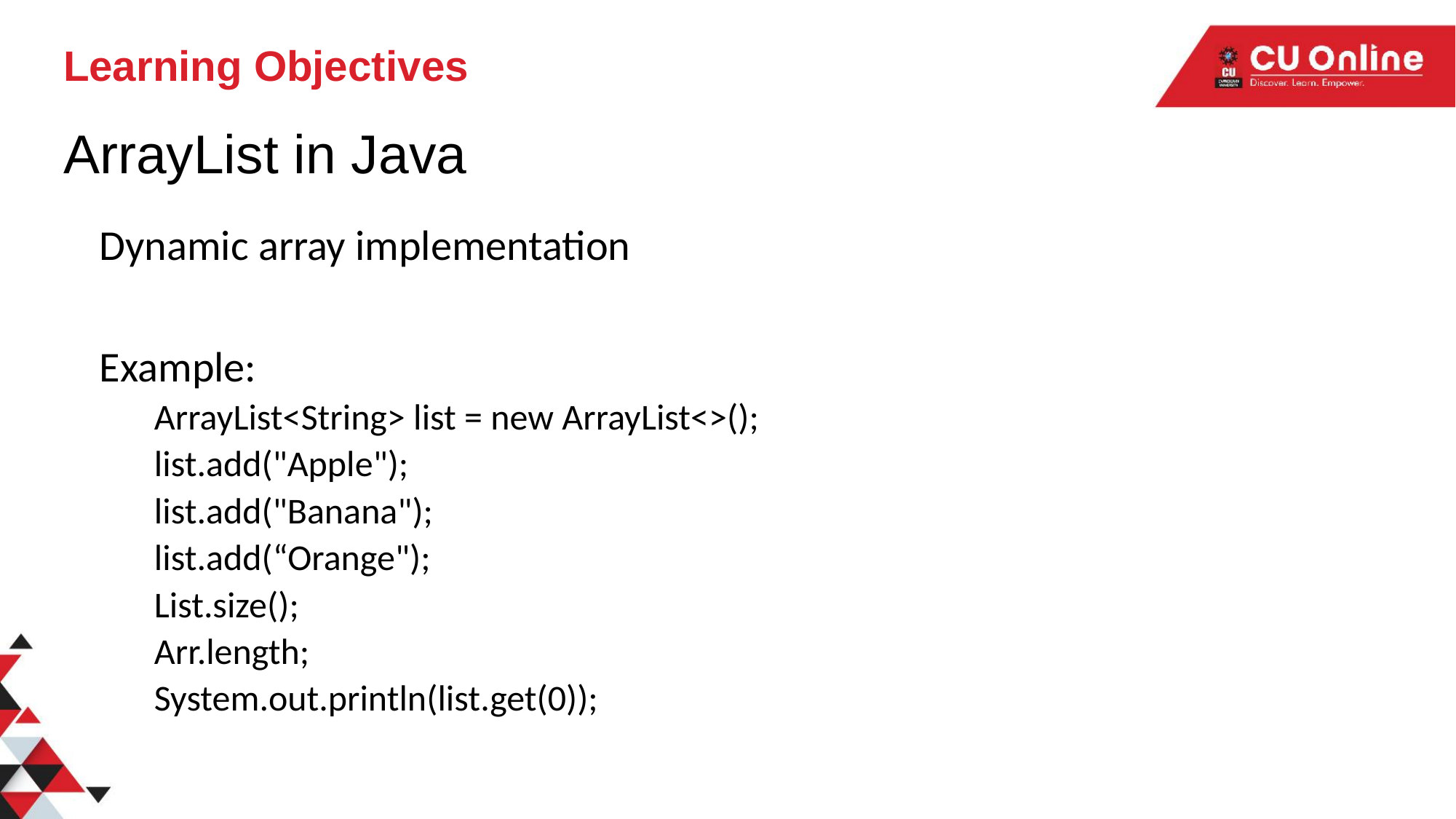

# Learning Objectives
ArrayList in Java
Dynamic array implementation

Example:
ArrayList<String> list = new ArrayList<>();
list.add("Apple");
list.add("Banana");
list.add(“Orange");
List.size();
Arr.length;
System.out.println(list.get(0));